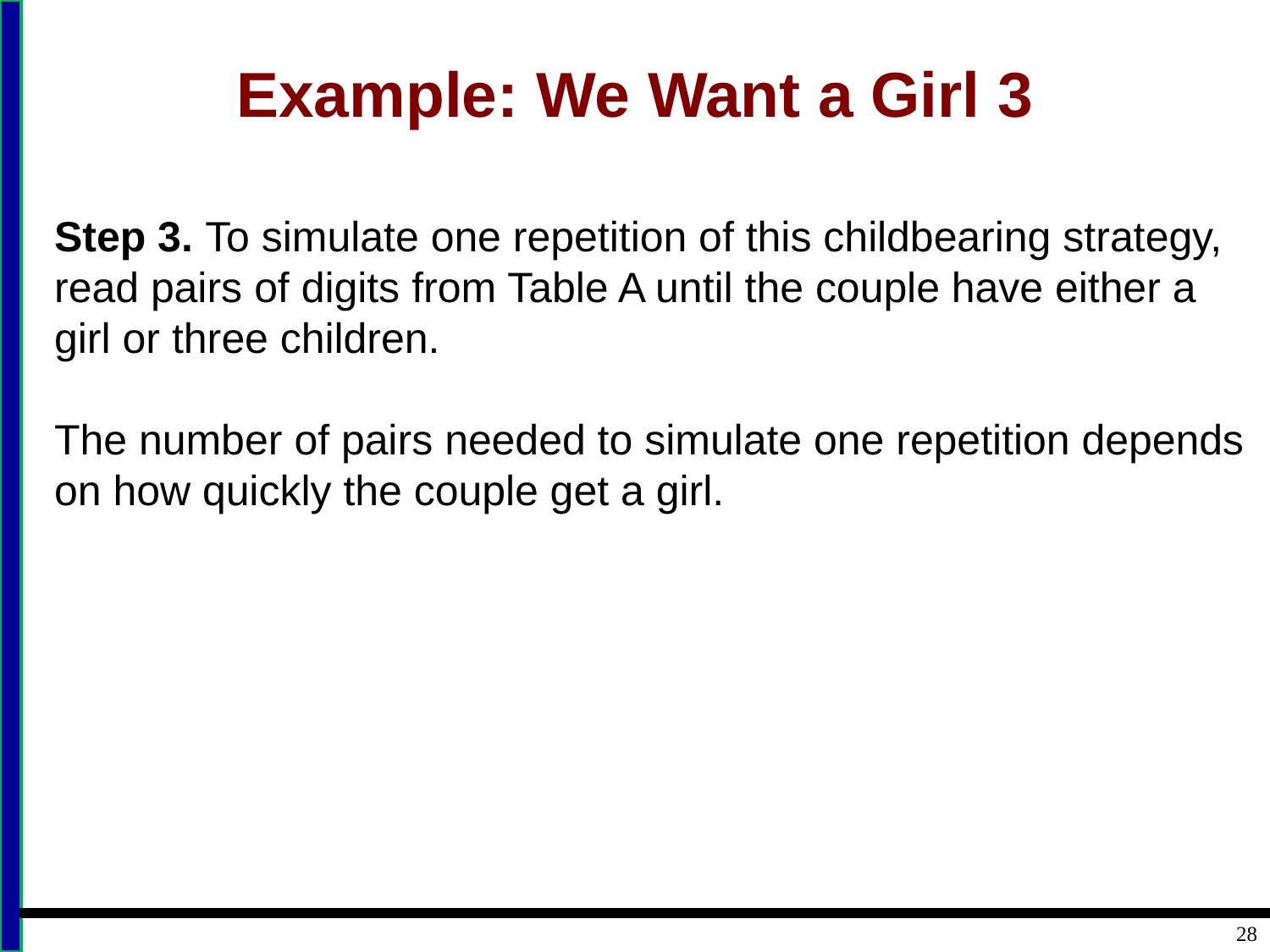

# Example: We Want a Girl 3
Step 3. To simulate one repetition of this childbearing strategy, read pairs of digits from Table A until the couple have either a girl or three children.

The number of pairs needed to simulate one repetition depends on how quickly the couple get a girl.